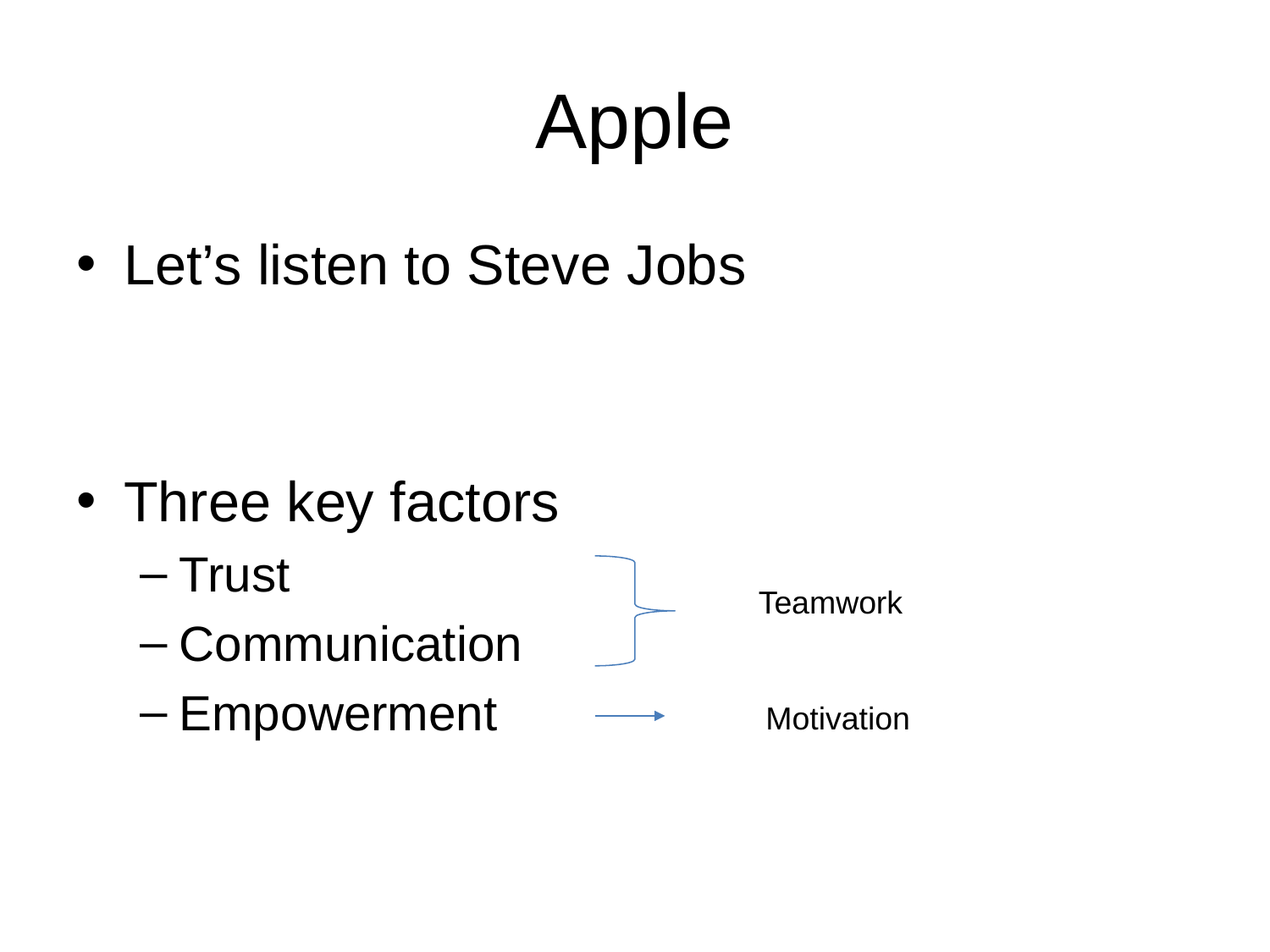

# Apple
Let’s listen to Steve Jobs

Three key factors
Trust
Communication
Empowerment

Teamwork
Motivation